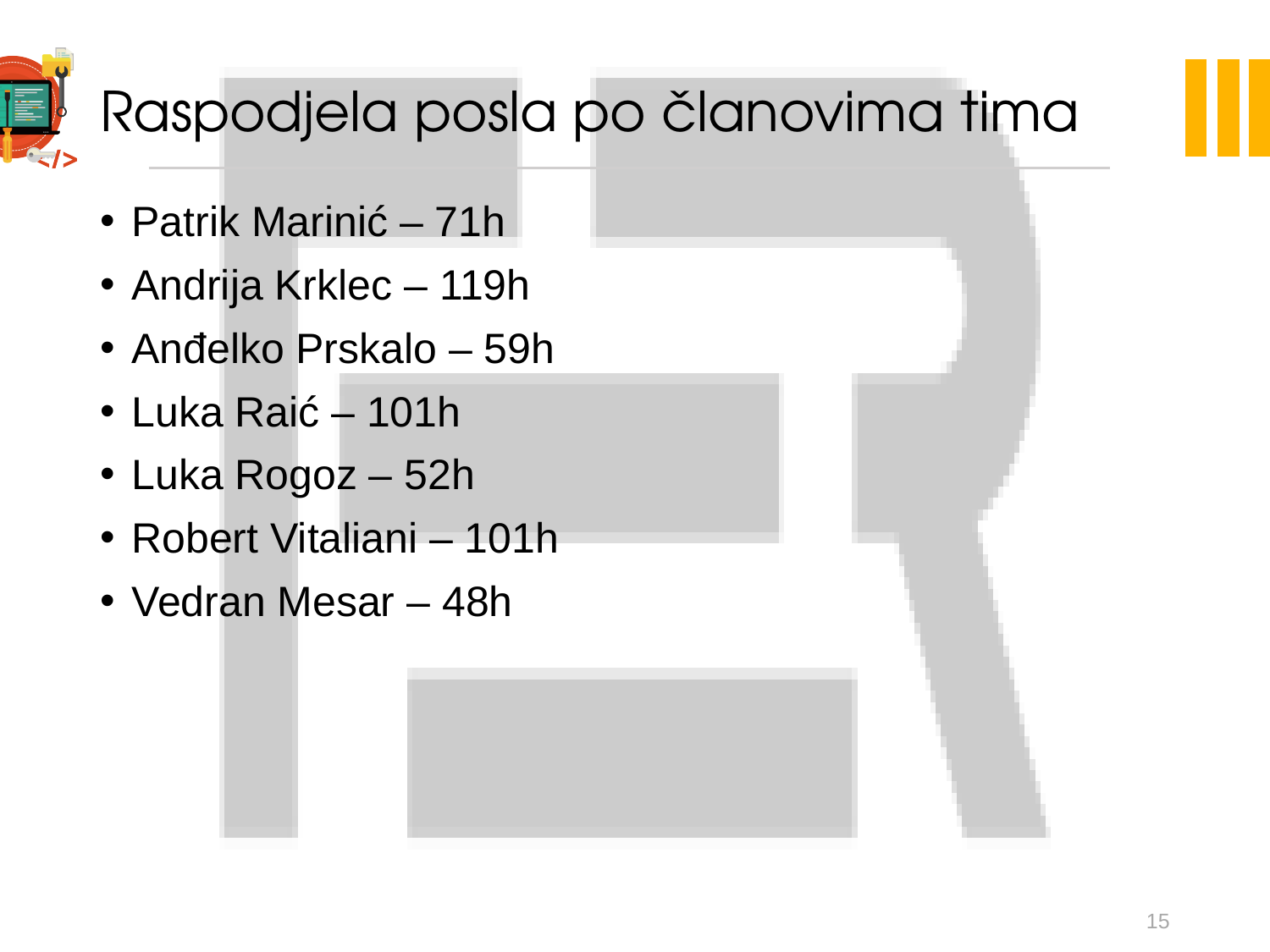

# Raspodjela posla po članovima tima
Patrik Marinić – 71h
Andrija Krklec – 119h
Anđelko Prskalo – 59h
Luka Raić – 101h
Luka Rogoz – 52h
Robert Vitaliani – 101h
Vedran Mesar – 48h
15